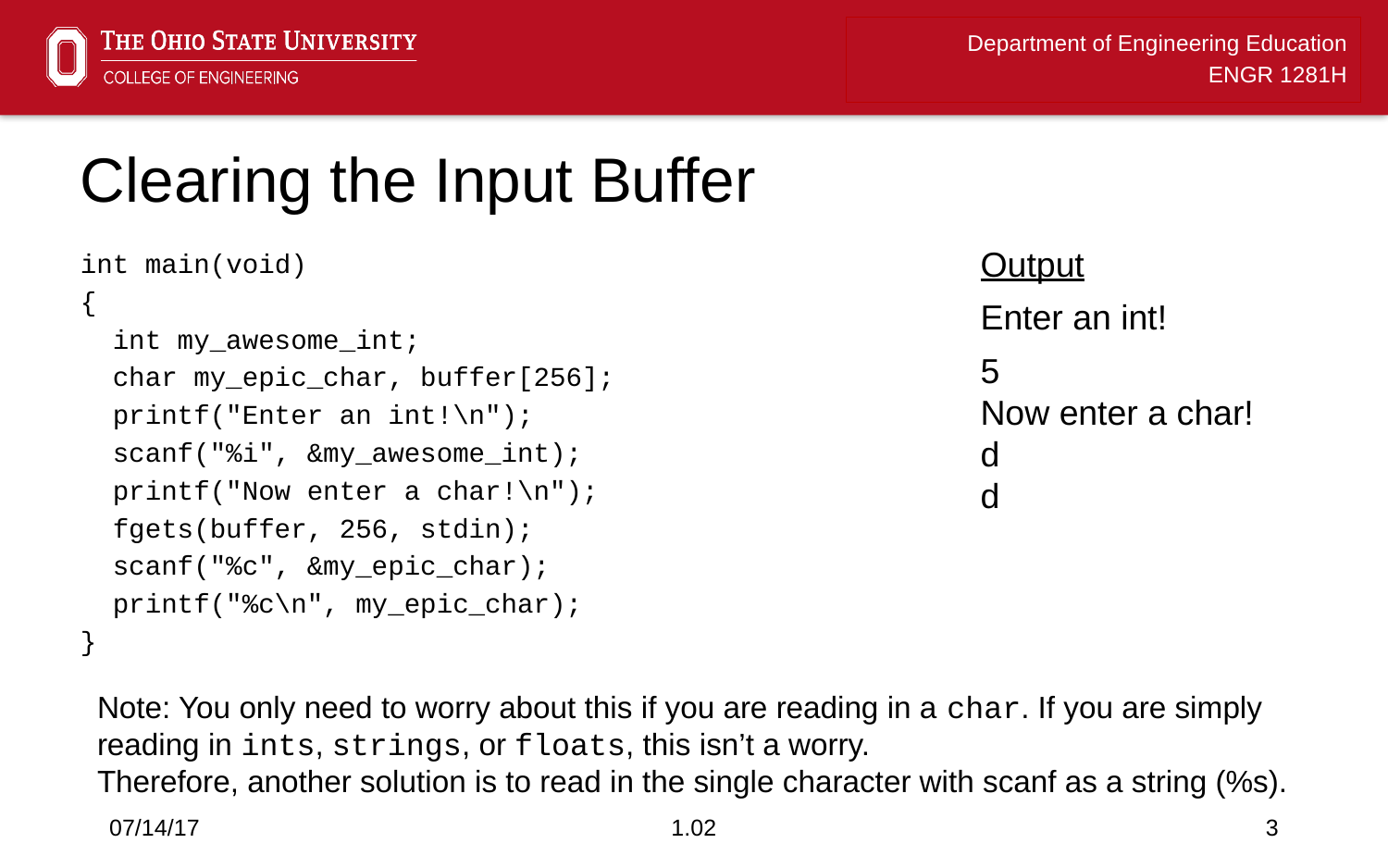

# Clearing the Input Buffer
Output
Enter an int!
5
Now enter a char!
d
d
int main(void)
{
  int my_awesome_int;
  char my_epic_char, buffer[256];
  printf("Enter an int!\n");
  scanf("%i", &my_awesome_int);
  printf("Now enter a char!\n");
  fgets(buffer, 256, stdin);
  scanf("%c", &my_epic_char);
  printf("%c\n", my_epic_char);
}
Note: You only need to worry about this if you are reading in a char. If you are simply reading in ints, strings, or floats, this isn’t a worry.
Therefore, another solution is to read in the single character with scanf as a string (%s).
07/14/17
1.02
3